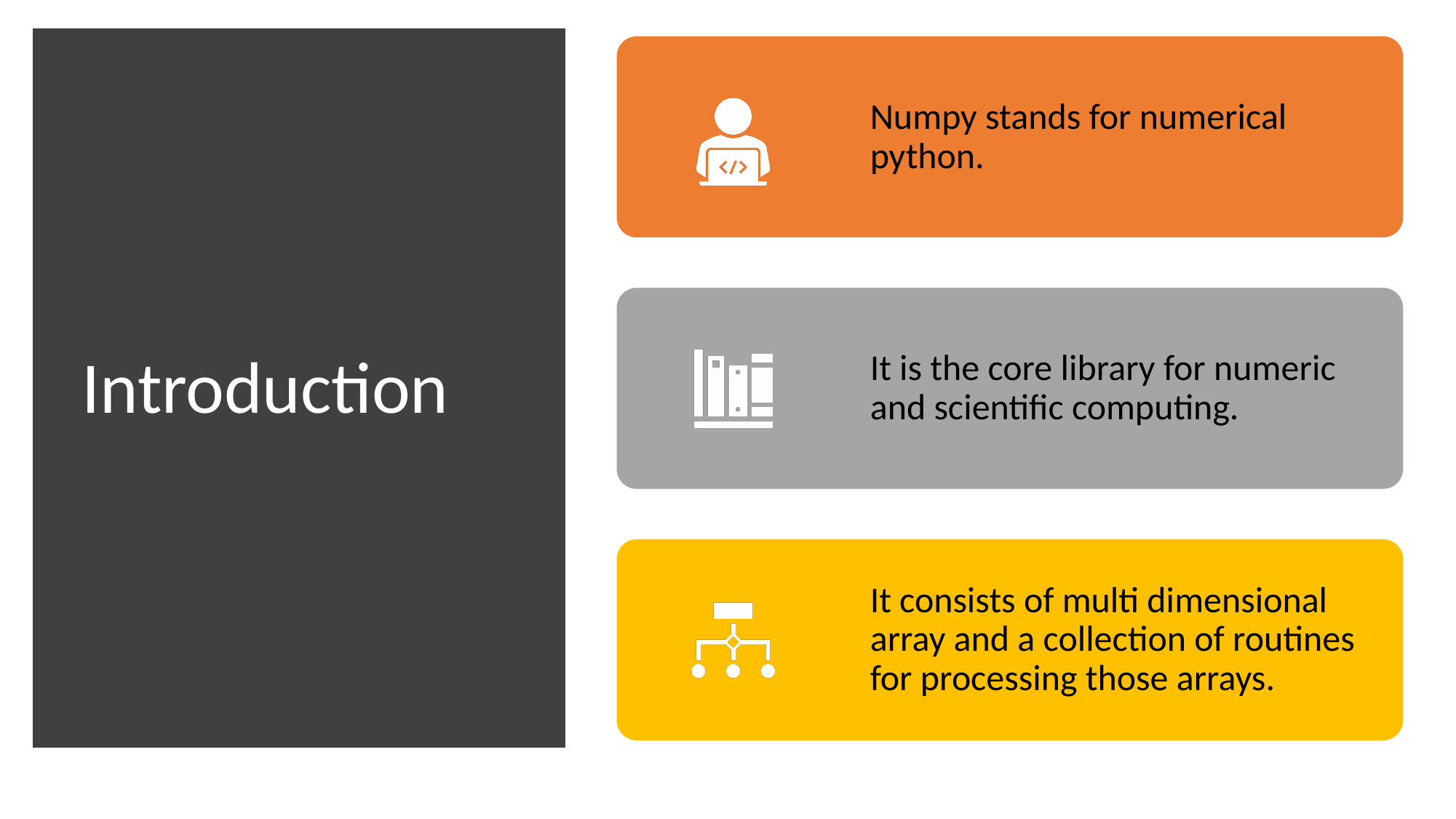

Numpy stands for numerical python.
It is the core library for numeric and scientific computing.
It consists of multi dimensional array and a collection of routines for processing those arrays.
# Introduction